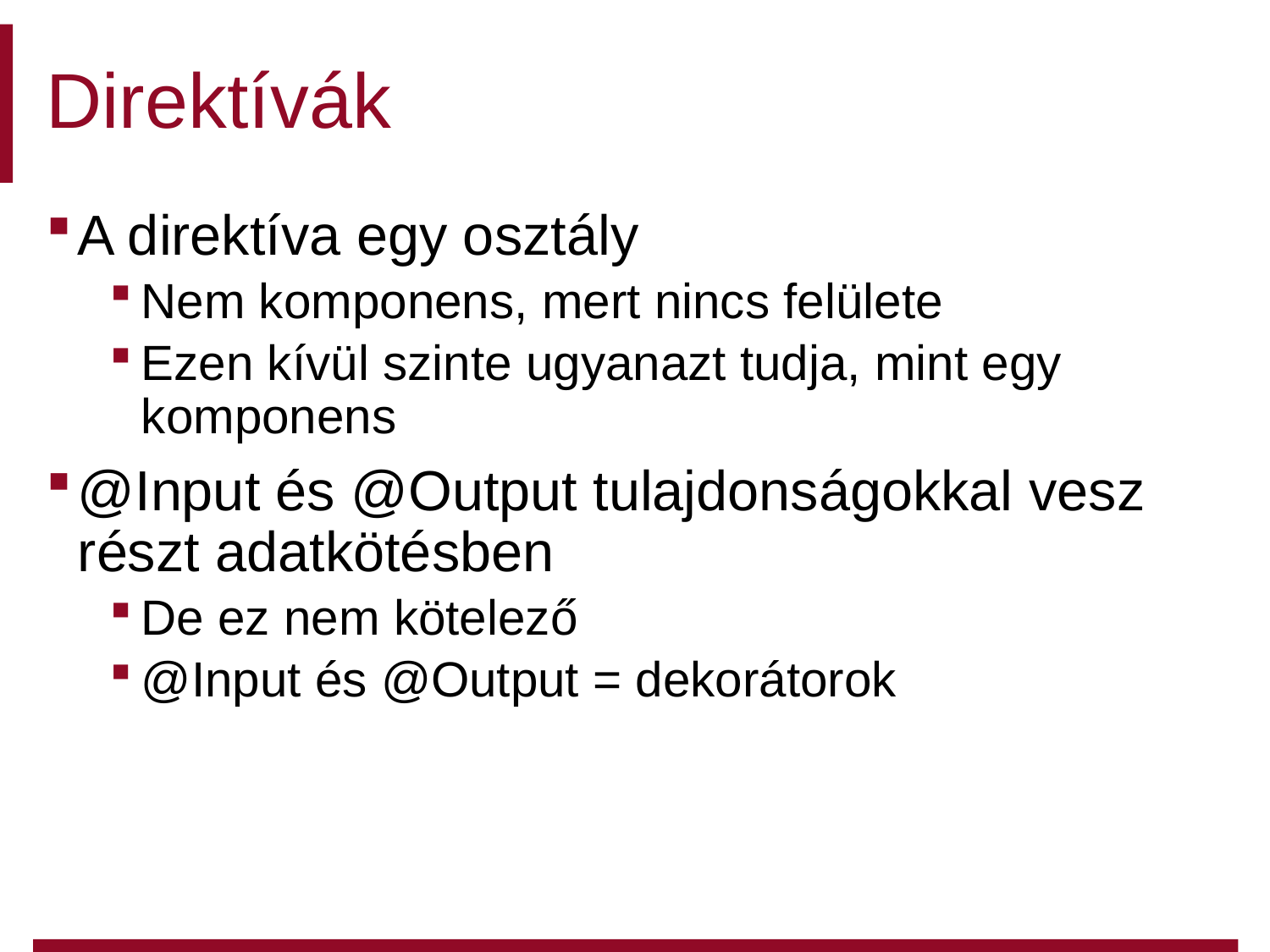

# Direktívák
A direktíva egy osztály
Nem komponens, mert nincs felülete
Ezen kívül szinte ugyanazt tudja, mint egy komponens
@Input és @Output tulajdonságokkal vesz részt adatkötésben
De ez nem kötelező
@Input és @Output = dekorátorok